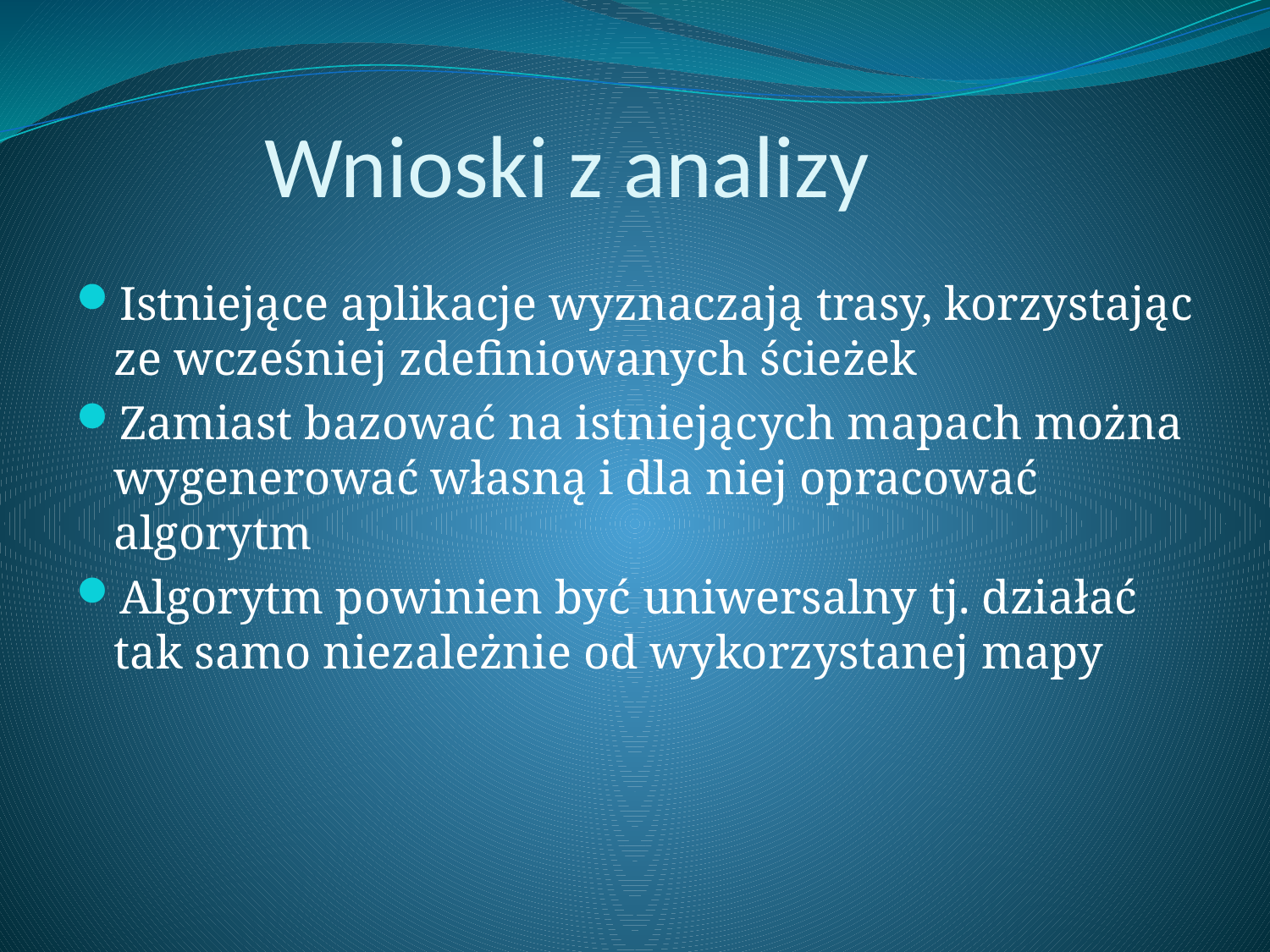

# Wnioski z analizy
Istniejące aplikacje wyznaczają trasy, korzystając ze wcześniej zdefiniowanych ścieżek
Zamiast bazować na istniejących mapach można wygenerować własną i dla niej opracować algorytm
Algorytm powinien być uniwersalny tj. działać tak samo niezależnie od wykorzystanej mapy